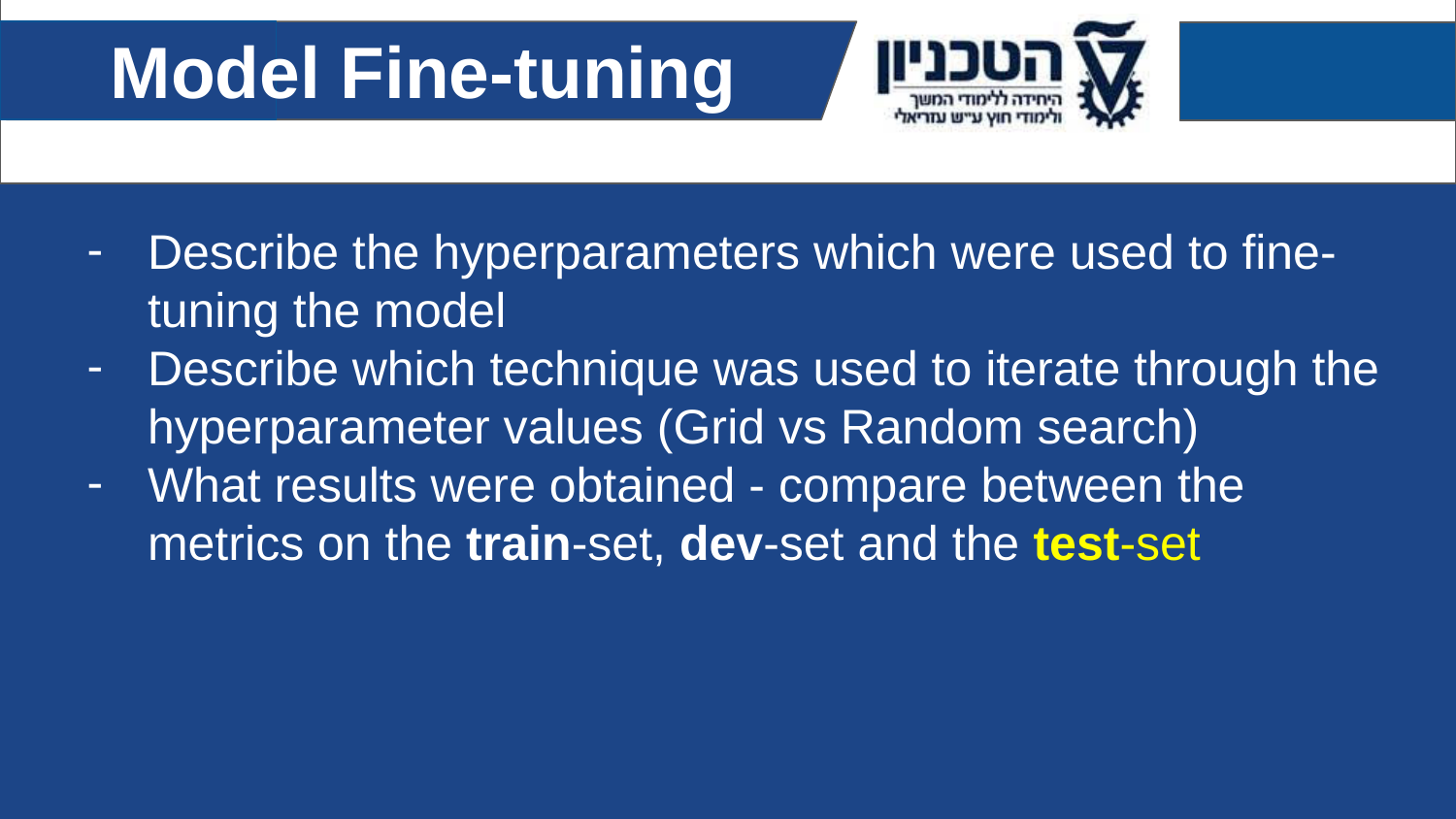

Model Fine-tuning
Describe the hyperparameters which were used to fine-tuning the model
Describe which technique was used to iterate through the hyperparameter values (Grid vs Random search)
What results were obtained - compare between the metrics on the train-set, dev-set and the test-set